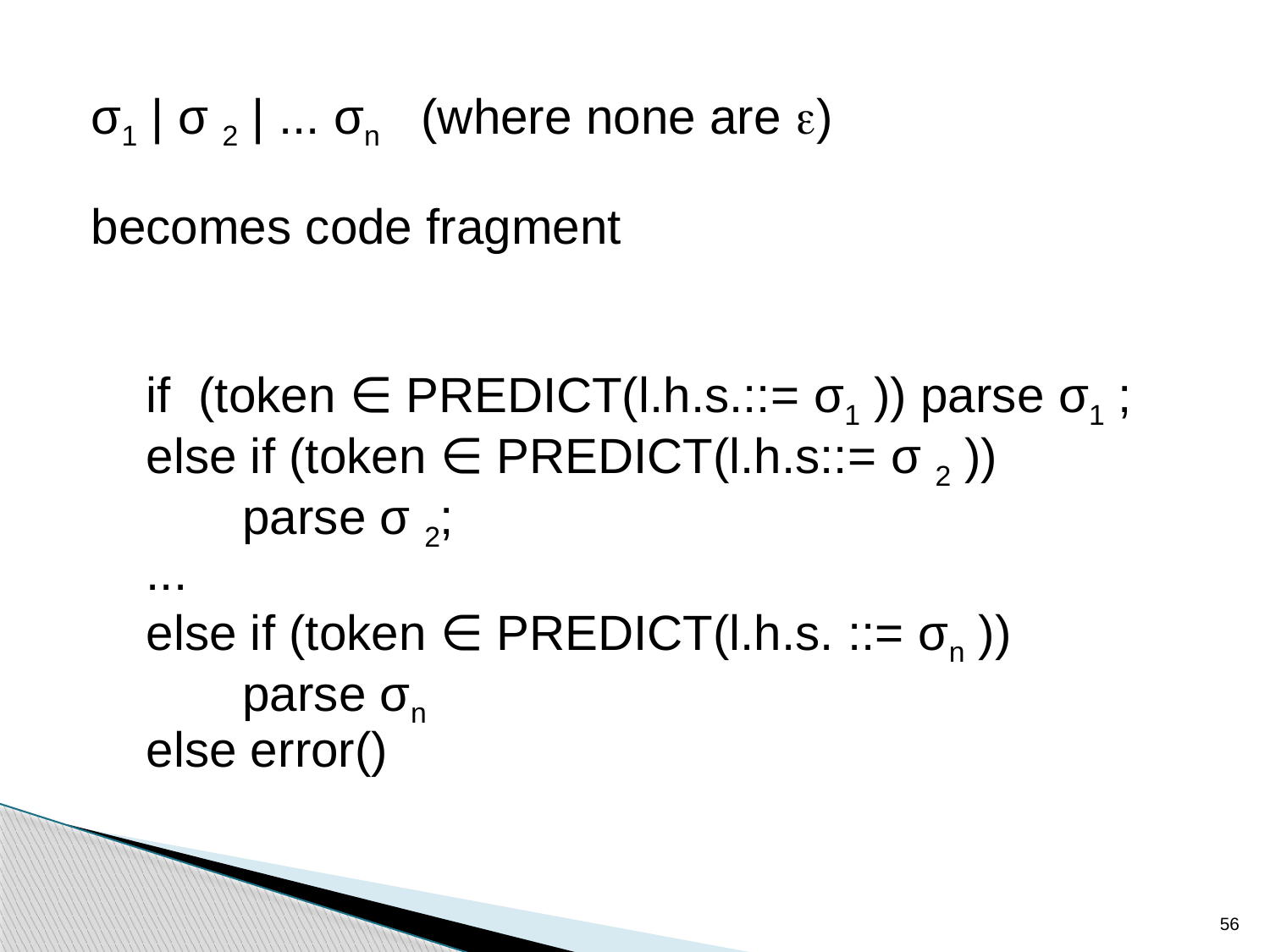

σ1 | σ 2 | ... σn   (where none are ε)

becomes code fragment

    if  (token ∈ PREDICT(l.h.s.::= σ1 )) parse σ1 ;
    else if (token ∈ PREDICT(l.h.s::= σ 2 ))
           parse σ 2;
    ...
    else if (token ∈ PREDICT(l.h.s. ::= σn ))
           parse σn
    else error()

56